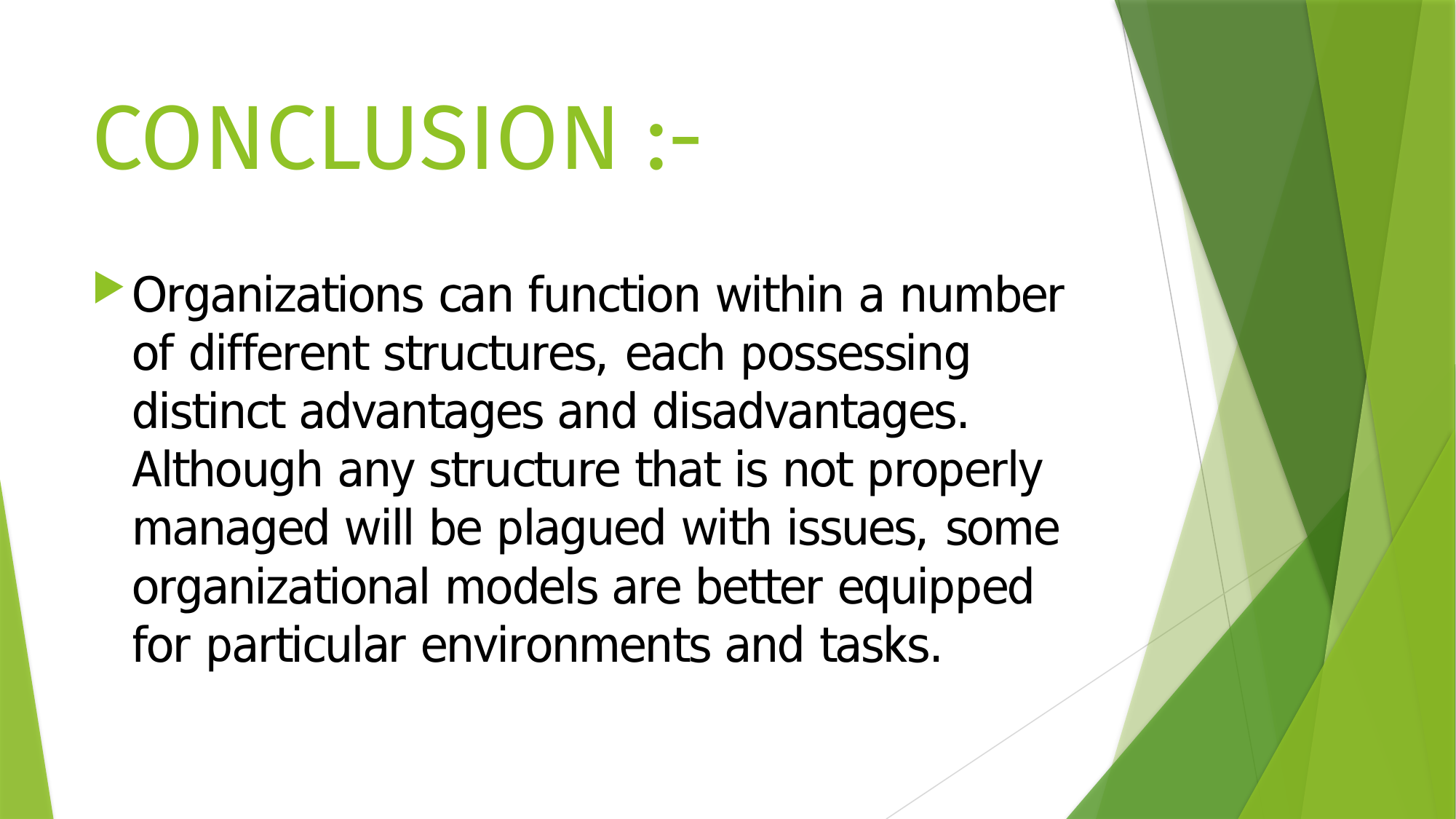

# CONCLUSION :-
Organizations can function within a number of different structures, each possessing distinct advantages and disadvantages. Although any structure that is not properly managed will be plagued with issues, some organizational models are better equipped for particular environments and tasks.